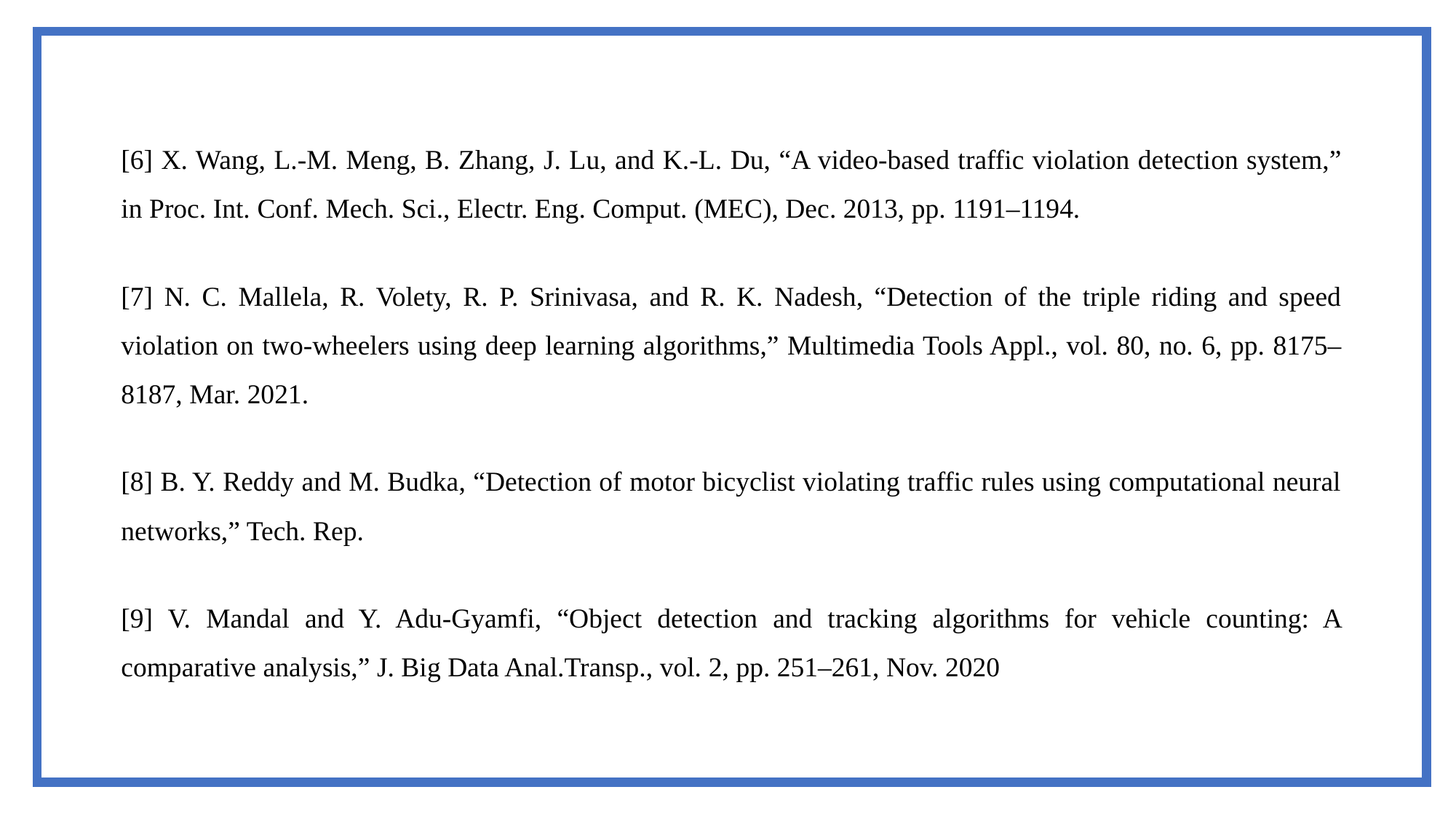

[6] X. Wang, L.-M. Meng, B. Zhang, J. Lu, and K.-L. Du, “A video-based traffic violation detection system,” in Proc. Int. Conf. Mech. Sci., Electr. Eng. Comput. (MEC), Dec. 2013, pp. 1191–1194.

[7] N. C. Mallela, R. Volety, R. P. Srinivasa, and R. K. Nadesh, “Detection of the triple riding and speed violation on two-wheelers using deep learning algorithms,” Multimedia Tools Appl., vol. 80, no. 6, pp. 8175–8187, Mar. 2021.

[8] B. Y. Reddy and M. Budka, “Detection of motor bicyclist violating traffic rules using computational neural networks,” Tech. Rep.

[9] V. Mandal and Y. Adu-Gyamfi, “Object detection and tracking algorithms for vehicle counting: A comparative analysis,” J. Big Data Anal.Transp., vol. 2, pp. 251–261, Nov. 2020